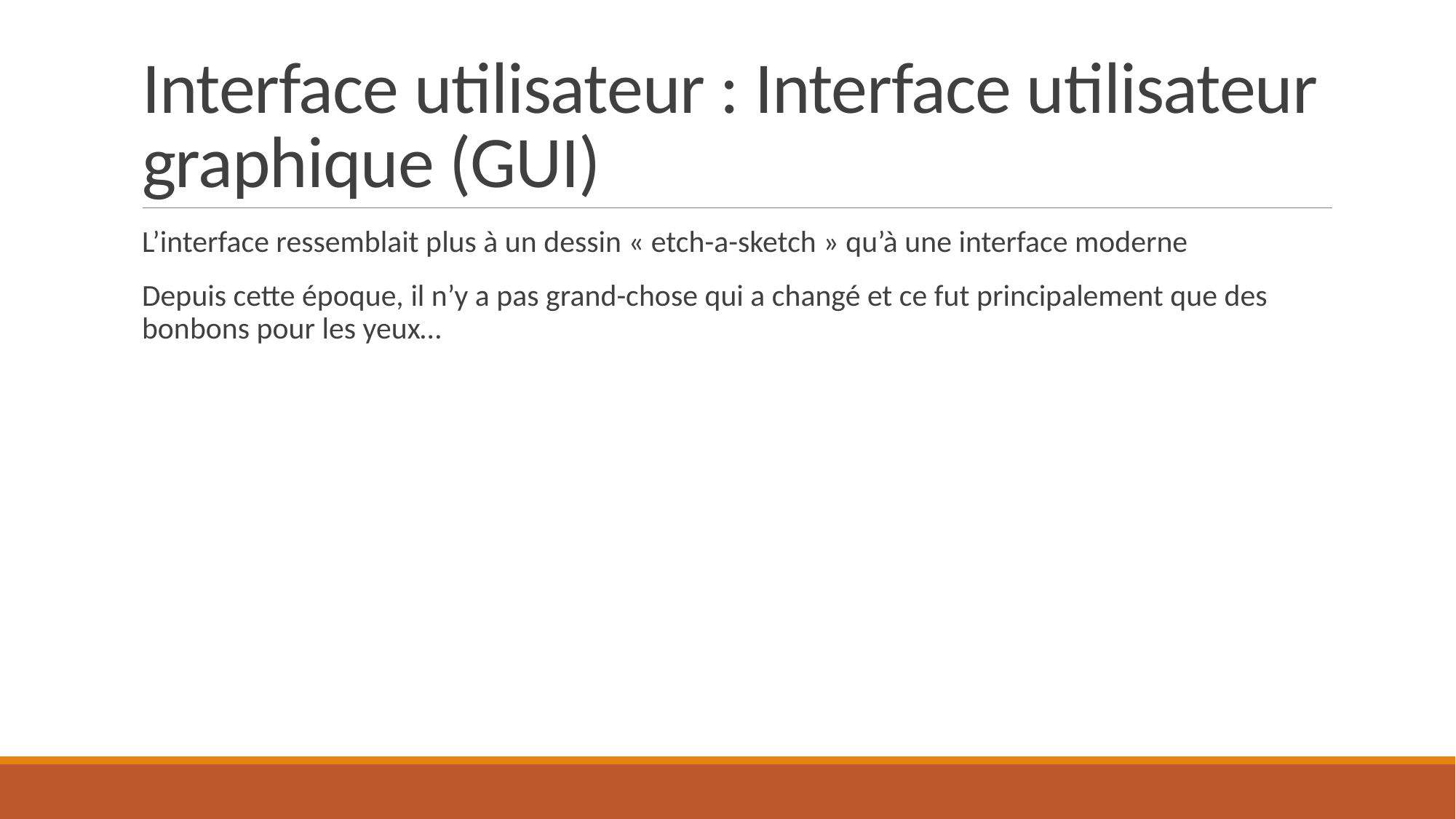

# Interface utilisateur : Interface utilisateur graphique (GUI)
L’interface ressemblait plus à un dessin « etch-a-sketch » qu’à une interface moderne
Depuis cette époque, il n’y a pas grand-chose qui a changé et ce fut principalement que des bonbons pour les yeux…